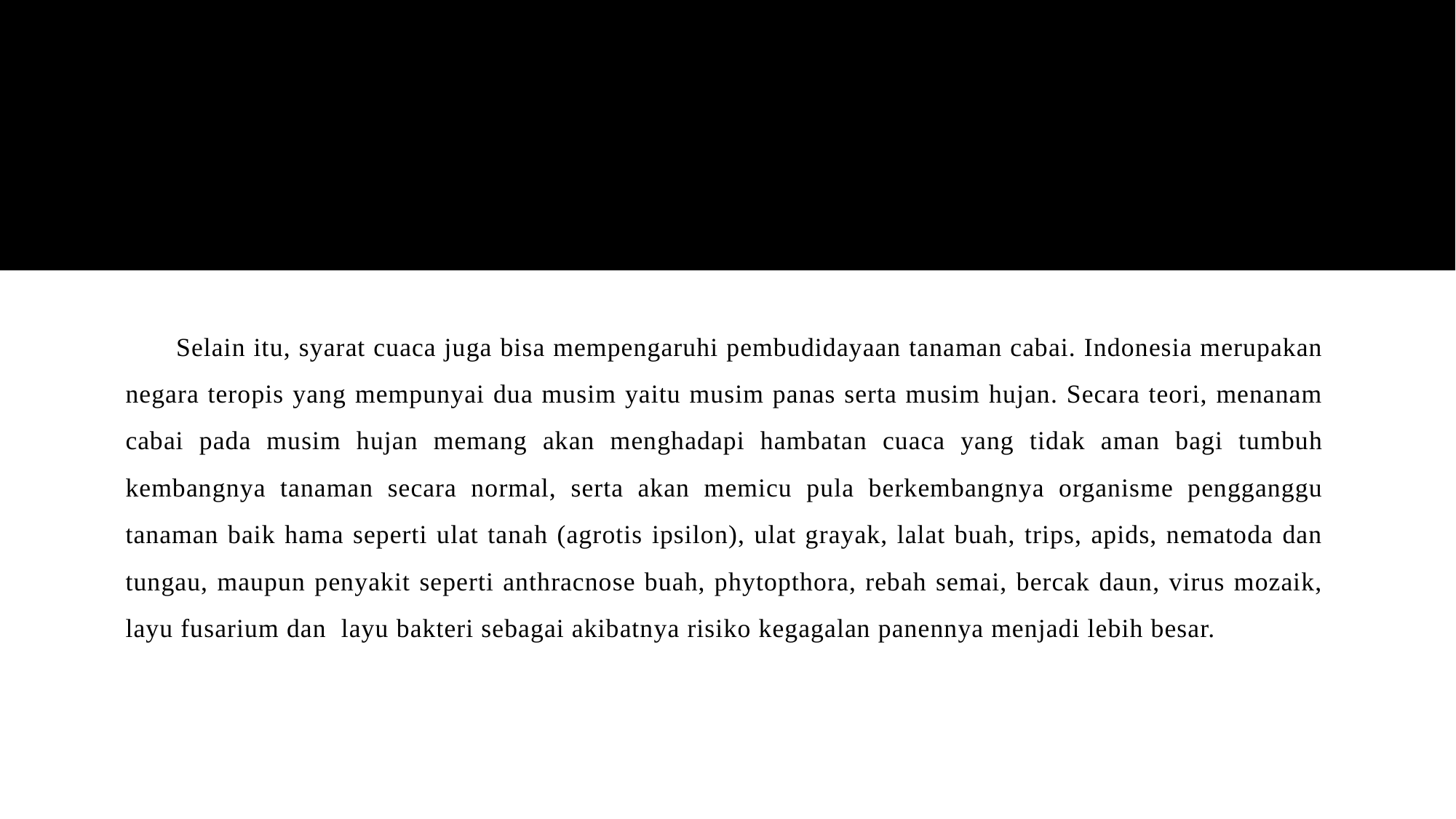

#
Selain itu, syarat cuaca juga bisa mempengaruhi pembudidayaan tanaman cabai. Indonesia merupakan negara teropis yang mempunyai dua musim yaitu musim panas serta musim hujan. Secara teori, menanam cabai pada musim hujan memang akan menghadapi hambatan cuaca yang tidak aman bagi tumbuh kembangnya tanaman secara normal, serta akan memicu pula berkembangnya organisme pengganggu tanaman baik hama seperti ulat tanah (agrotis ipsilon), ulat grayak, lalat buah, trips, apids, nematoda dan tungau, maupun penyakit seperti anthracnose buah, phytopthora, rebah semai, bercak daun, virus mozaik, layu fusarium dan  layu bakteri sebagai akibatnya risiko kegagalan panennya menjadi lebih besar.